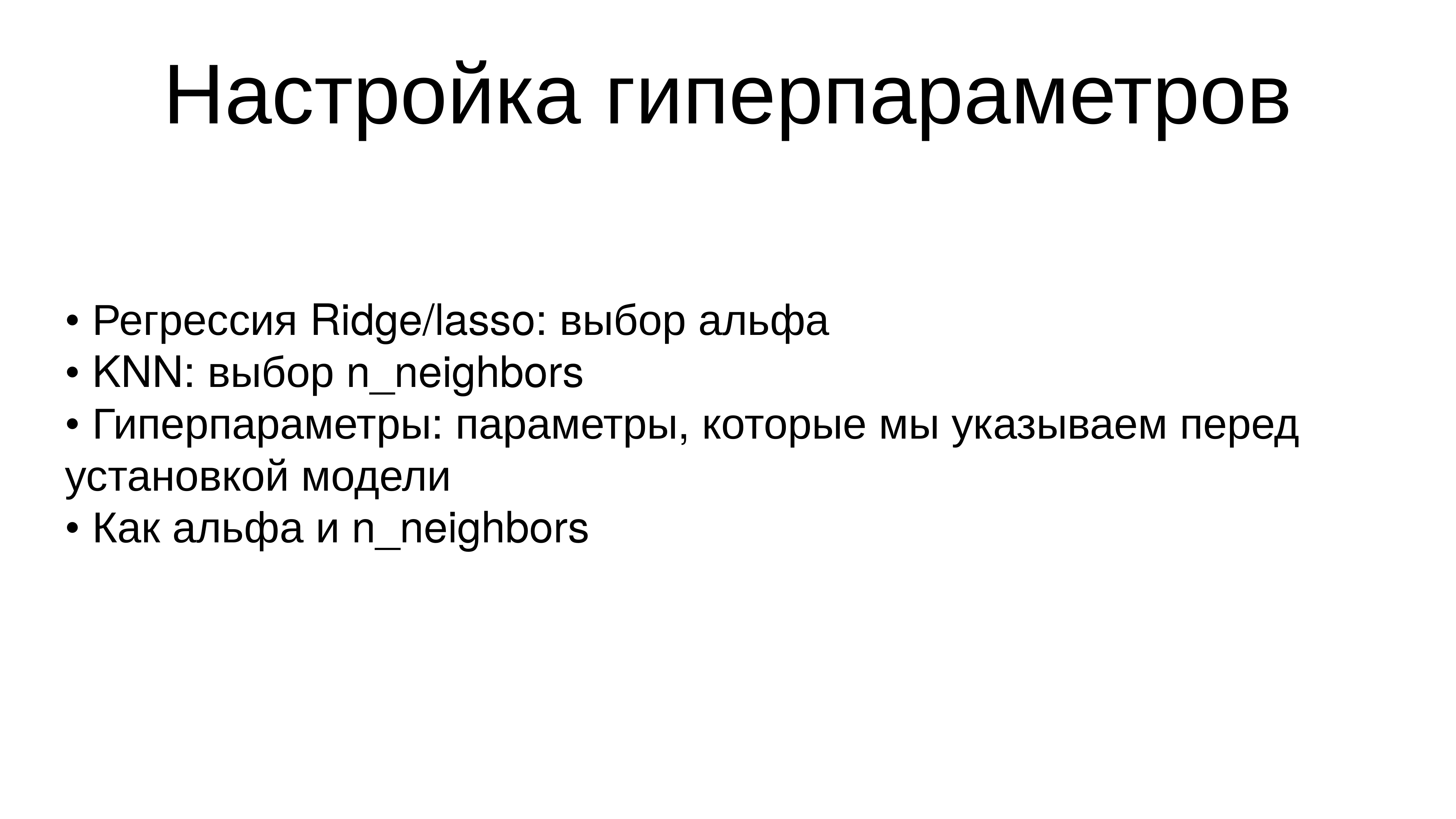

Настройка гиперпараметров
• Регрессия Ridge/lasso: выбор альфа
• KNN: выбор n_neighbors
• Гиперпараметры: параметры, которые мы указываем перед установкой модели
• Как альфа и n_neighbors